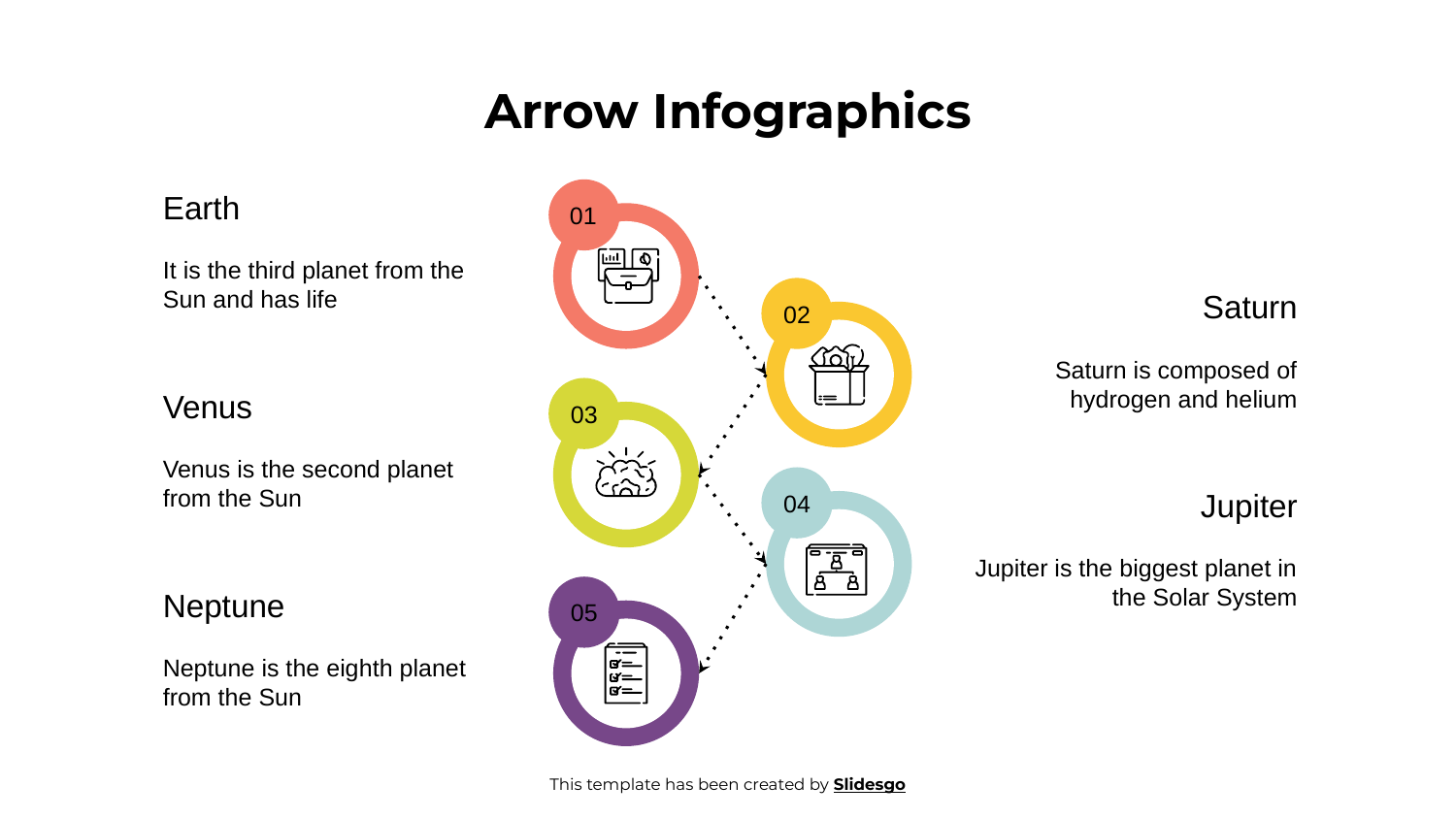

# Arrow Infographics

Earth
01
 ncorpo

It is the third planet from the Sun and has life

Saturn
02

Saturn is composed of hydrogen and helium

Venus
03

Venus is the second planet from the Sun

04
Jupiter

Jupiter is the biggest planet in the Solar System

Neptune
05

Neptune is the eighth planet from the Sun

This template has been created by Slidesgo